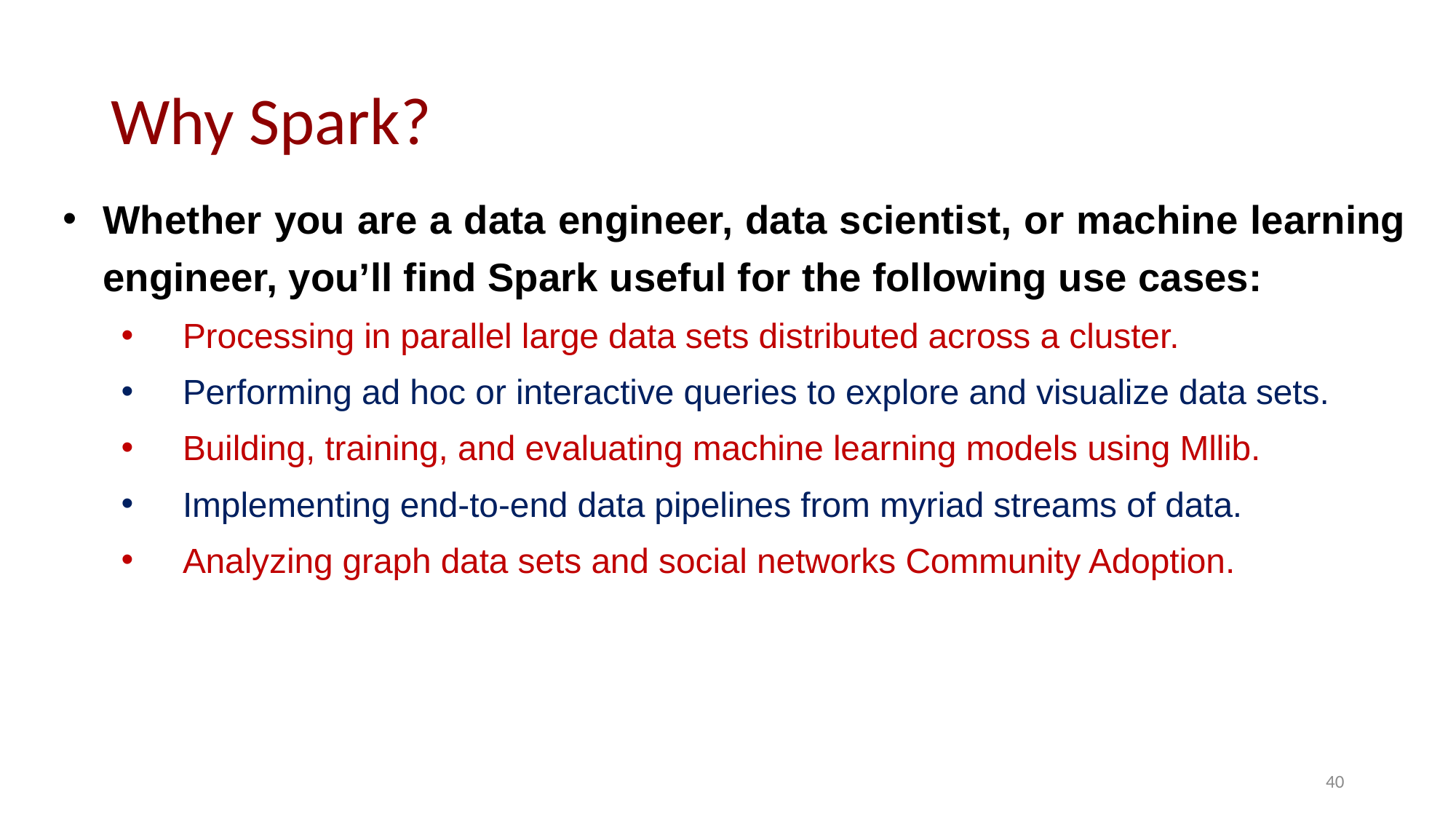

Why Spark?
Whether you are a data engineer, data scientist, or machine learning engineer, you’ll find Spark useful for the following use cases:
Processing in parallel large data sets distributed across a cluster.
Performing ad hoc or interactive queries to explore and visualize data sets.
Building, training, and evaluating machine learning models using Mllib.
Implementing end-to-end data pipelines from myriad streams of data.
Analyzing graph data sets and social networks Community Adoption.
40